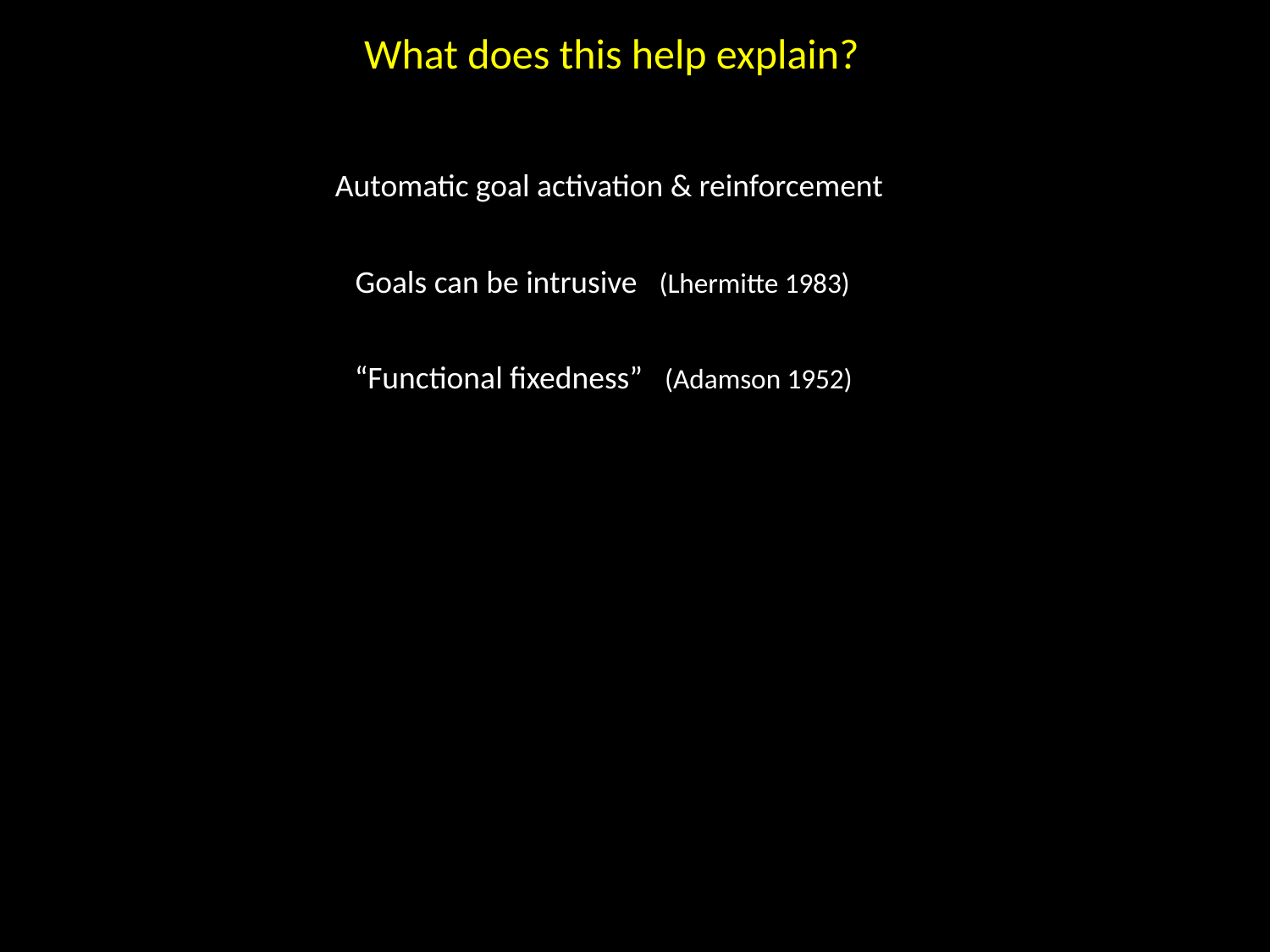

What does this help explain?
Automatic goal activation & reinforcement
Goals can be intrusive   (Lhermitte 1983)
“Functional fixedness”   (Adamson 1952)